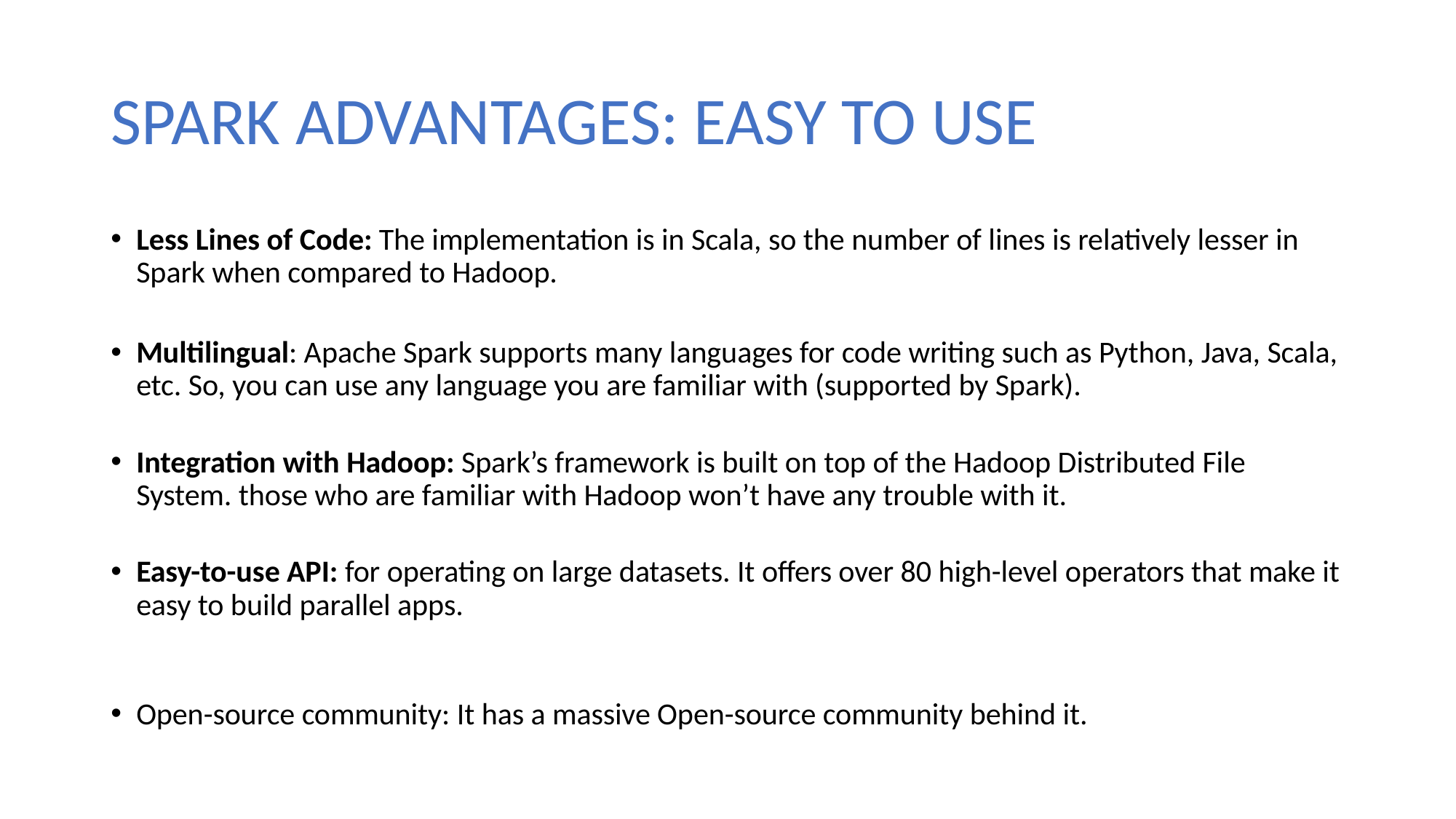

# SPARK ADVANTAGES: EASY TO USE
Less Lines of Code: The implementation is in Scala, so the number of lines is relatively lesser in Spark when compared to Hadoop.
Multilingual: Apache Spark supports many languages for code writing such as Python, Java, Scala, etc. So, you can use any language you are familiar with (supported by Spark).
Integration with Hadoop: Spark’s framework is built on top of the Hadoop Distributed File System. those who are familiar with Hadoop won’t have any trouble with it.
Easy-to-use API: for operating on large datasets. It offers over 80 high-level operators that make it easy to build parallel apps.
Open-source community: It has a massive Open-source community behind it.